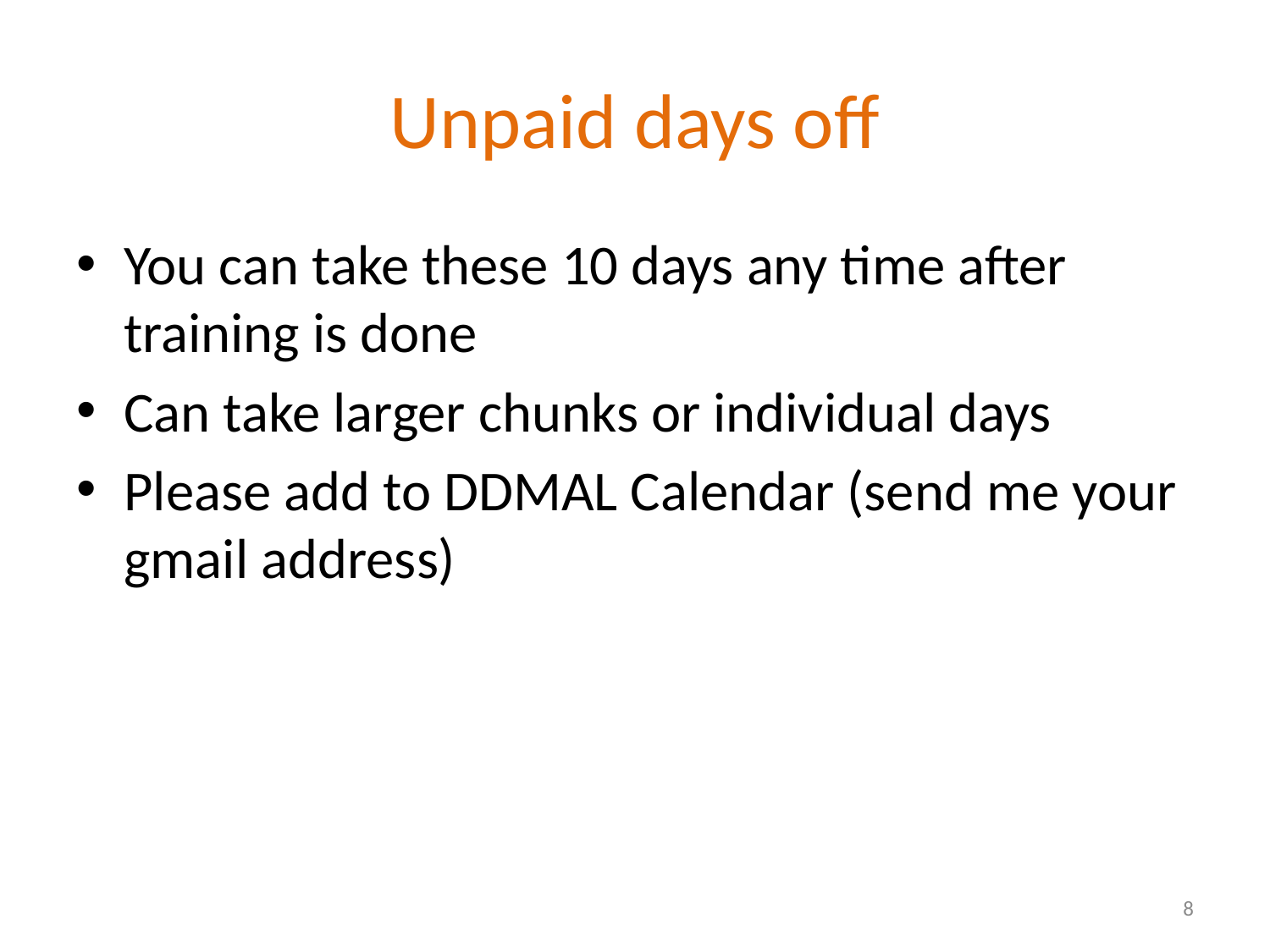

# Unpaid days off
You can take these 10 days any time after training is done
Can take larger chunks or individual days
Please add to DDMAL Calendar (send me your gmail address)
8